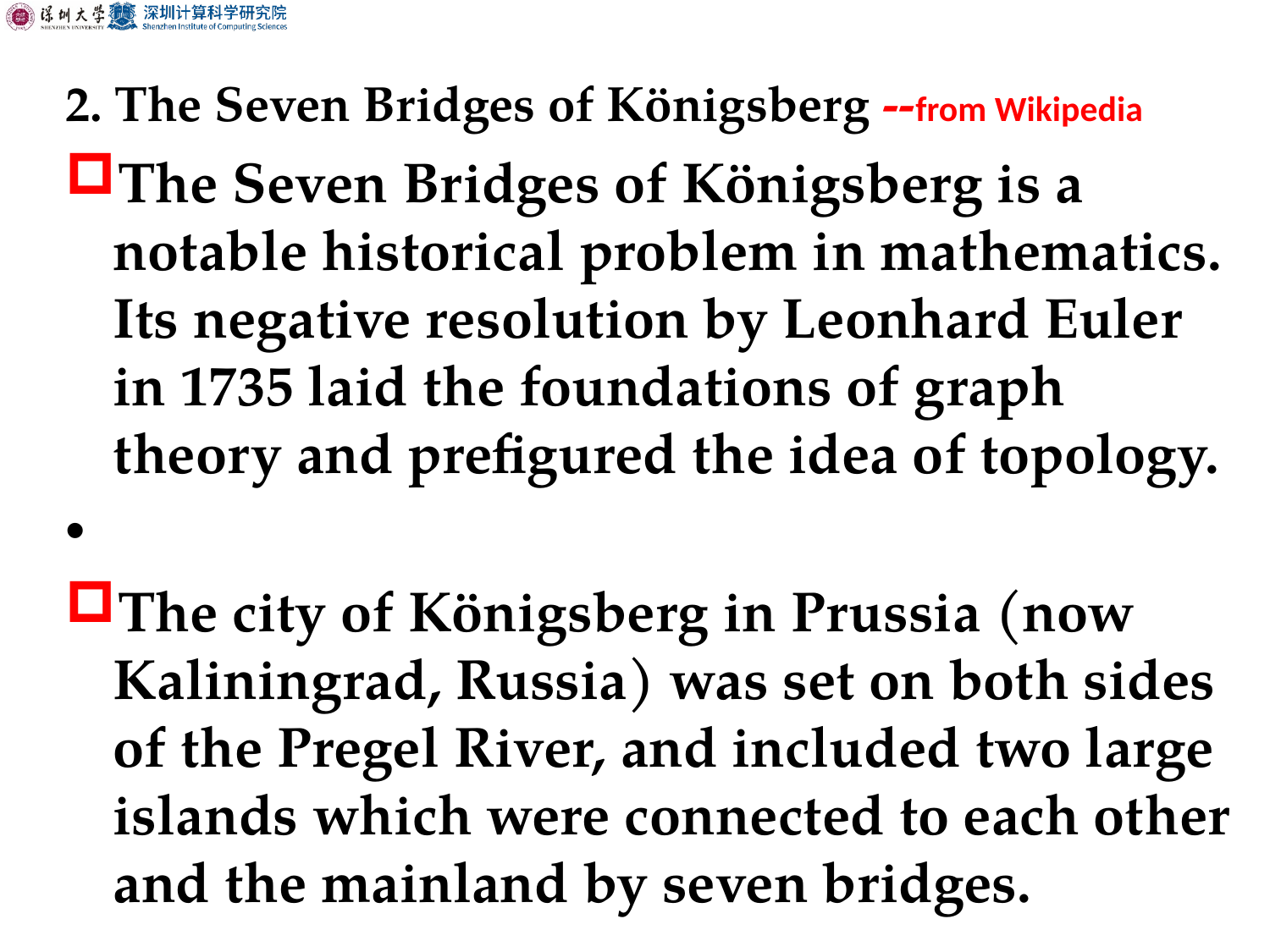

2. The Seven Bridges of Königsberg --from Wikipedia
The Seven Bridges of Königsberg is a notable historical problem in mathematics. Its negative resolution by Leonhard Euler in 1735 laid the foundations of graph theory and prefigured the idea of topology.

The city of Königsberg in Prussia (now Kaliningrad, Russia) was set on both sides of the Pregel River, and included two large islands which were connected to each other and the mainland by seven bridges.